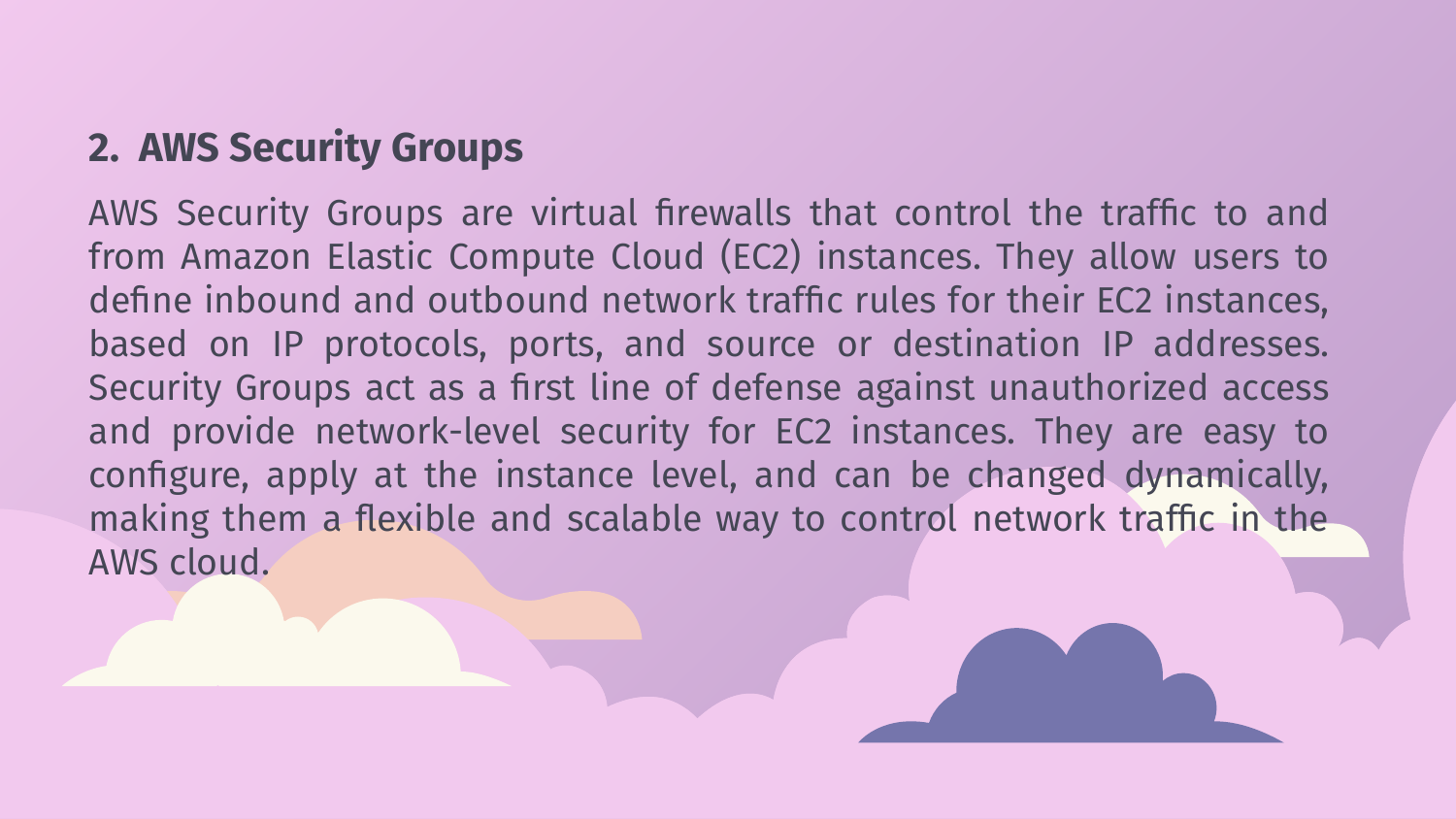

# 2.  AWS Security Groups
AWS Security Groups are virtual firewalls that control the traffic to and from Amazon Elastic Compute Cloud (EC2) instances. They allow users to define inbound and outbound network traffic rules for their EC2 instances, based on IP protocols, ports, and source or destination IP addresses. Security Groups act as a first line of defense against unauthorized access and provide network-level security for EC2 instances. They are easy to configure, apply at the instance level, and can be changed dynamically, making them a flexible and scalable way to control network traffic in the AWS cloud.